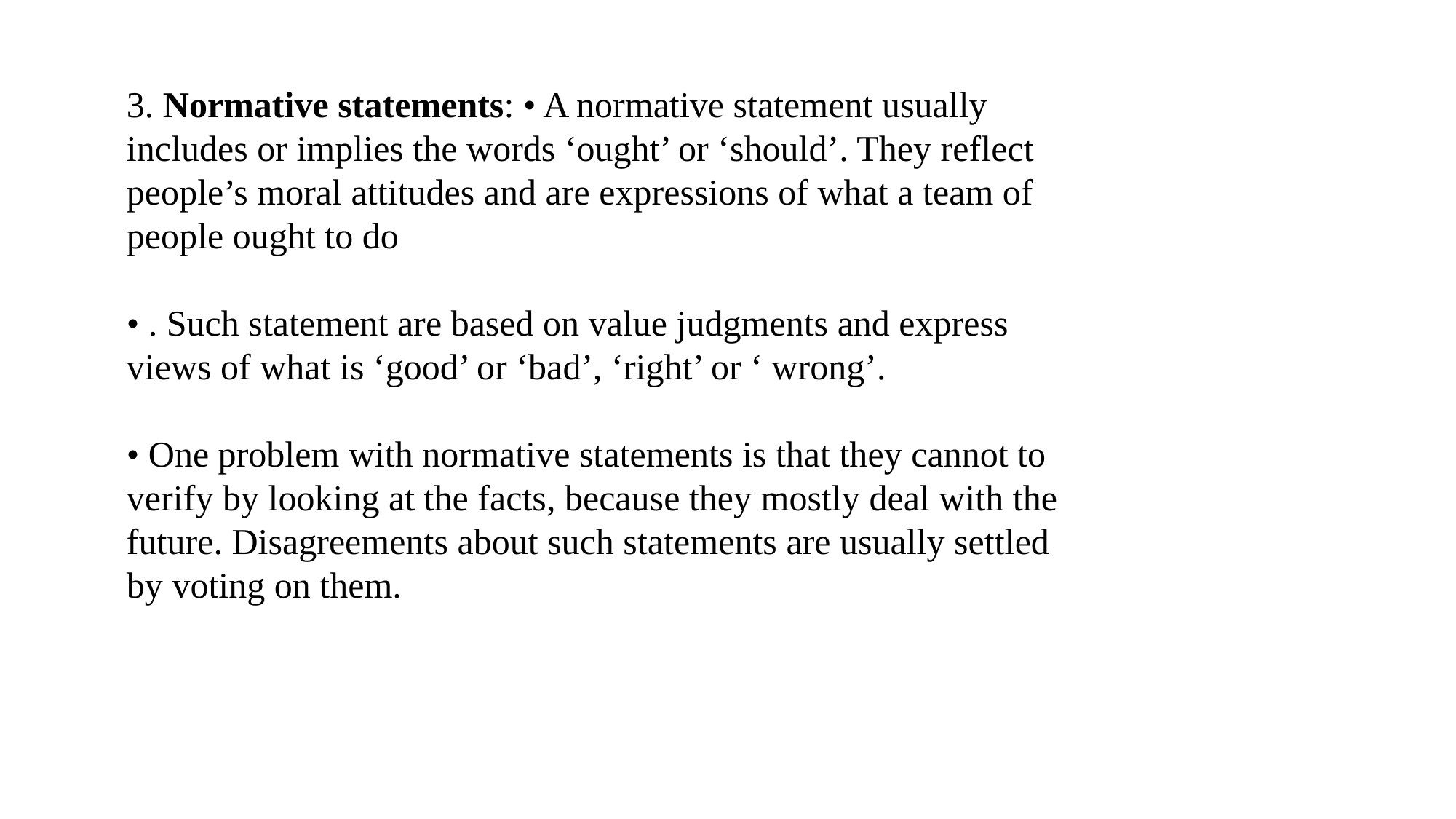

3. Normative statements: • A normative statement usually includes or implies the words ‘ought’ or ‘should’. They reflect people’s moral attitudes and are expressions of what a team of people ought to do

• . Such statement are based on value judgments and express views of what is ‘good’ or ‘bad’, ‘right’ or ‘ wrong’.

• One problem with normative statements is that they cannot to verify by looking at the facts, because they mostly deal with the future. Disagreements about such statements are usually settled by voting on them.